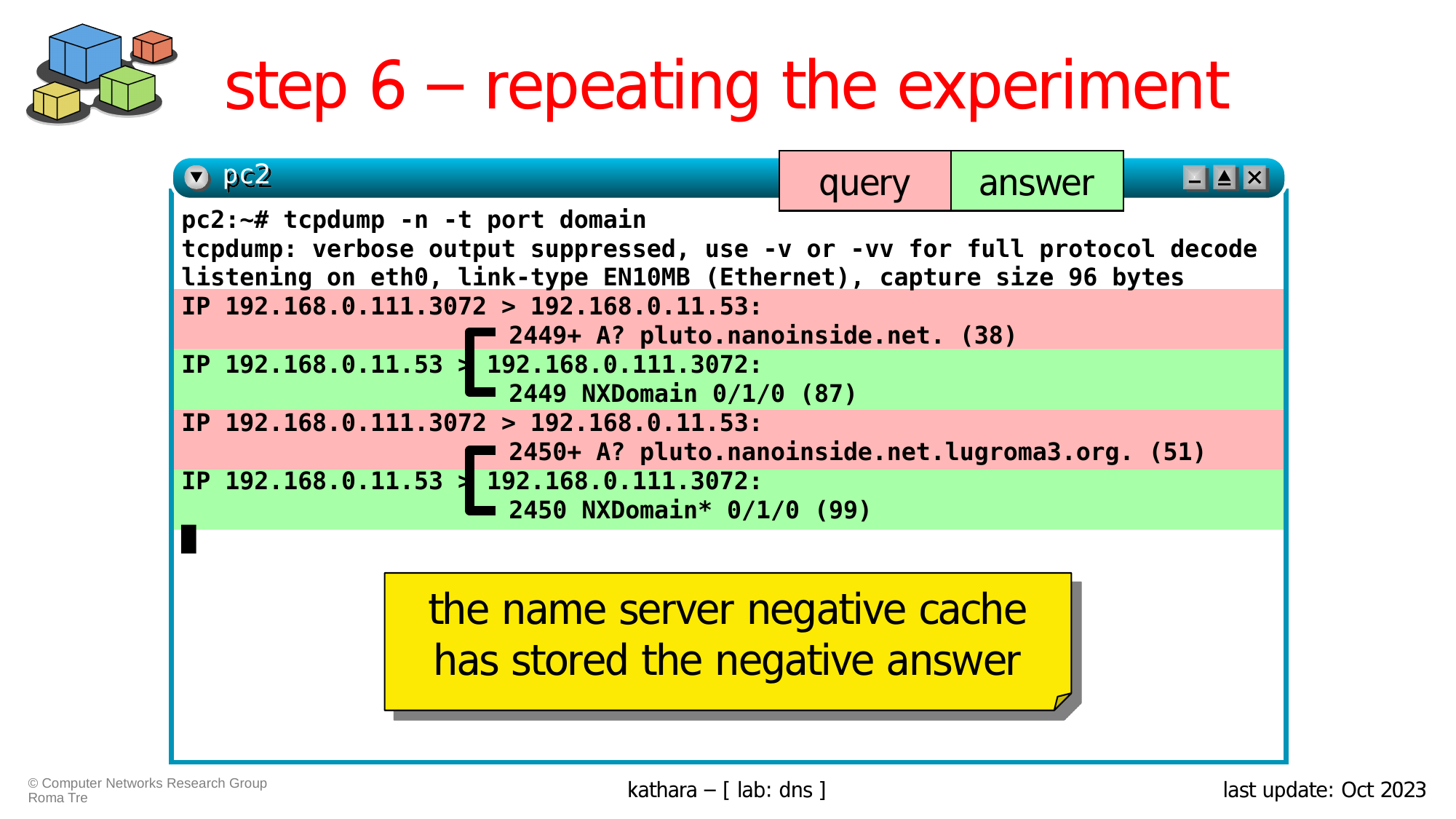

# step 6 – repeating the experiment
query
answer

pc2

pc2:~# tcpdump -n -t port domain
tcpdump: verbose output suppressed, use -v or -vv for full protocol decode
listening on eth0, link-type EN10MB (Ethernet), capture size 96 bytes
IP 192.168.0.111.3072 > 192.168.0.11.53:
			2449+ A? pluto.nanoinside.net. (38)
IP 192.168.0.11.53 > 192.168.0.111.3072:
			2449 NXDomain 0/1/0 (87)
IP 192.168.0.111.3072 > 192.168.0.11.53:
			2450+ A? pluto.nanoinside.net.lugroma3.org. (51)
IP 192.168.0.11.53 > 192.168.0.111.3072:
			2450 NXDomain* 0/1/0 (99)
█

the name server negative cache has stored the negative answer
kathara – [ lab: dns ]
last update: Oct 2023